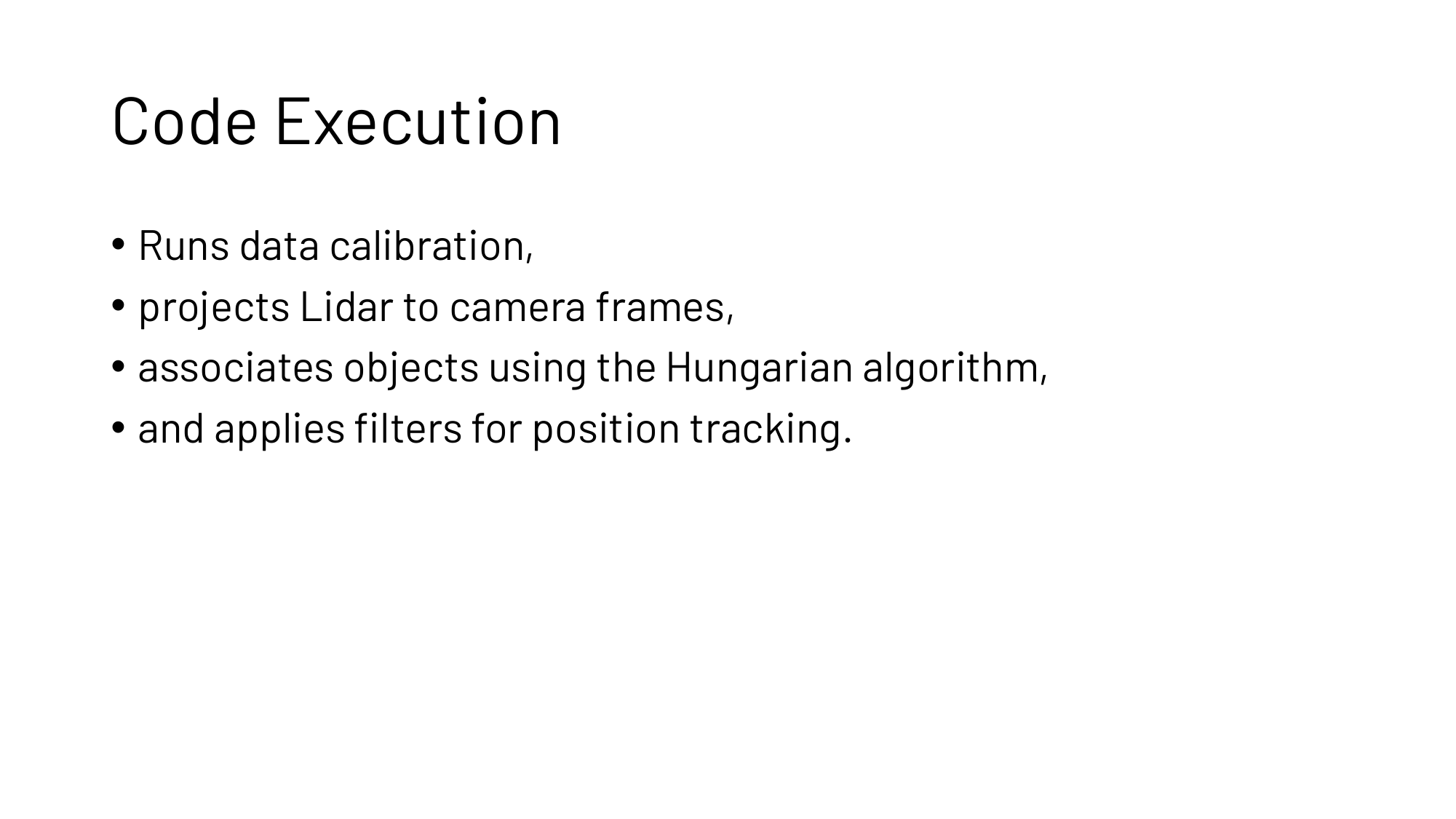

# Code Execution
Runs data calibration,
projects Lidar to camera frames,
associates objects using the Hungarian algorithm,
and applies filters for position tracking.